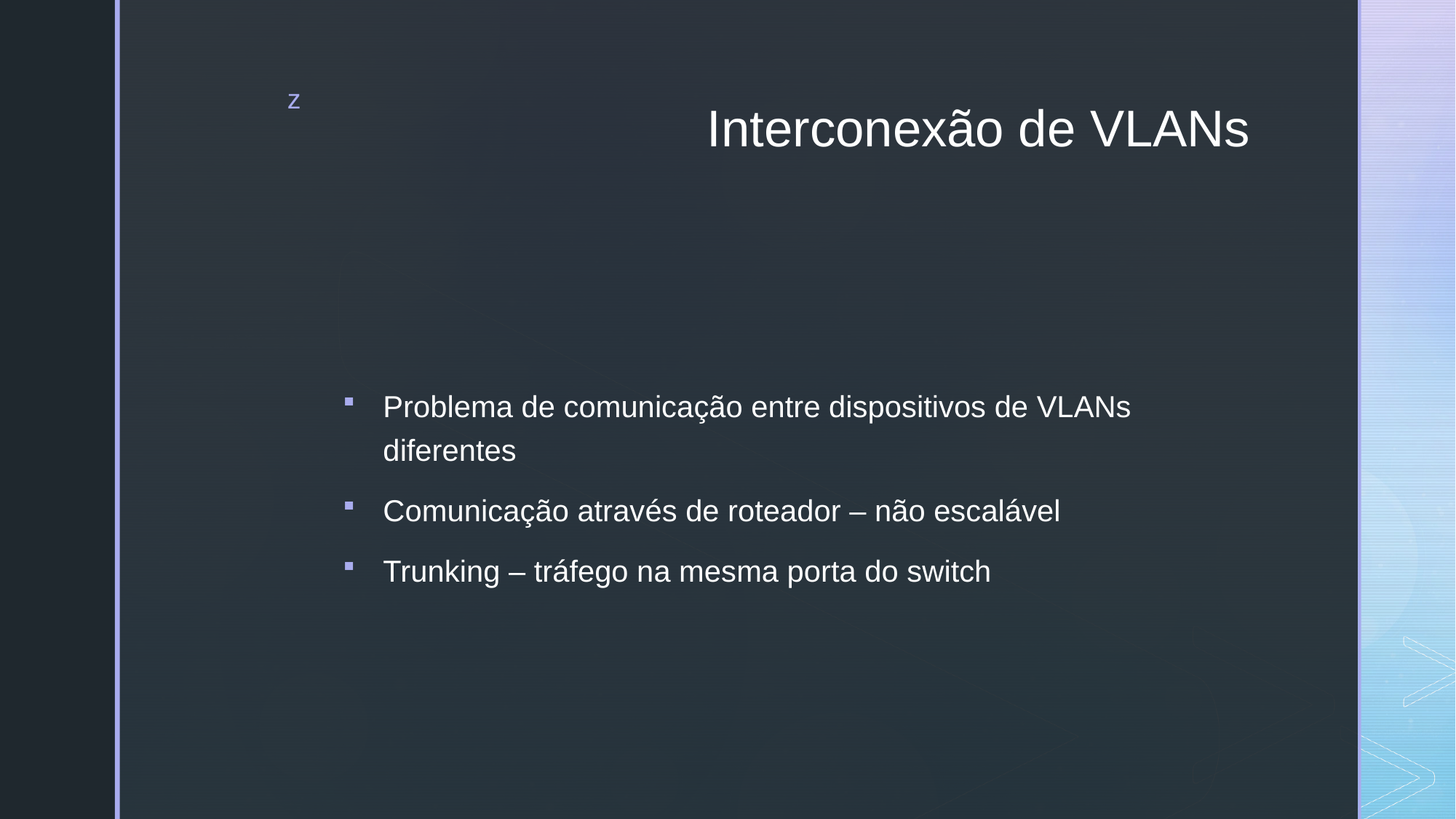

# Interconexão de VLANs
Problema de comunicação entre dispositivos de VLANs diferentes
Comunicação através de roteador – não escalável
Trunking – tráfego na mesma porta do switch